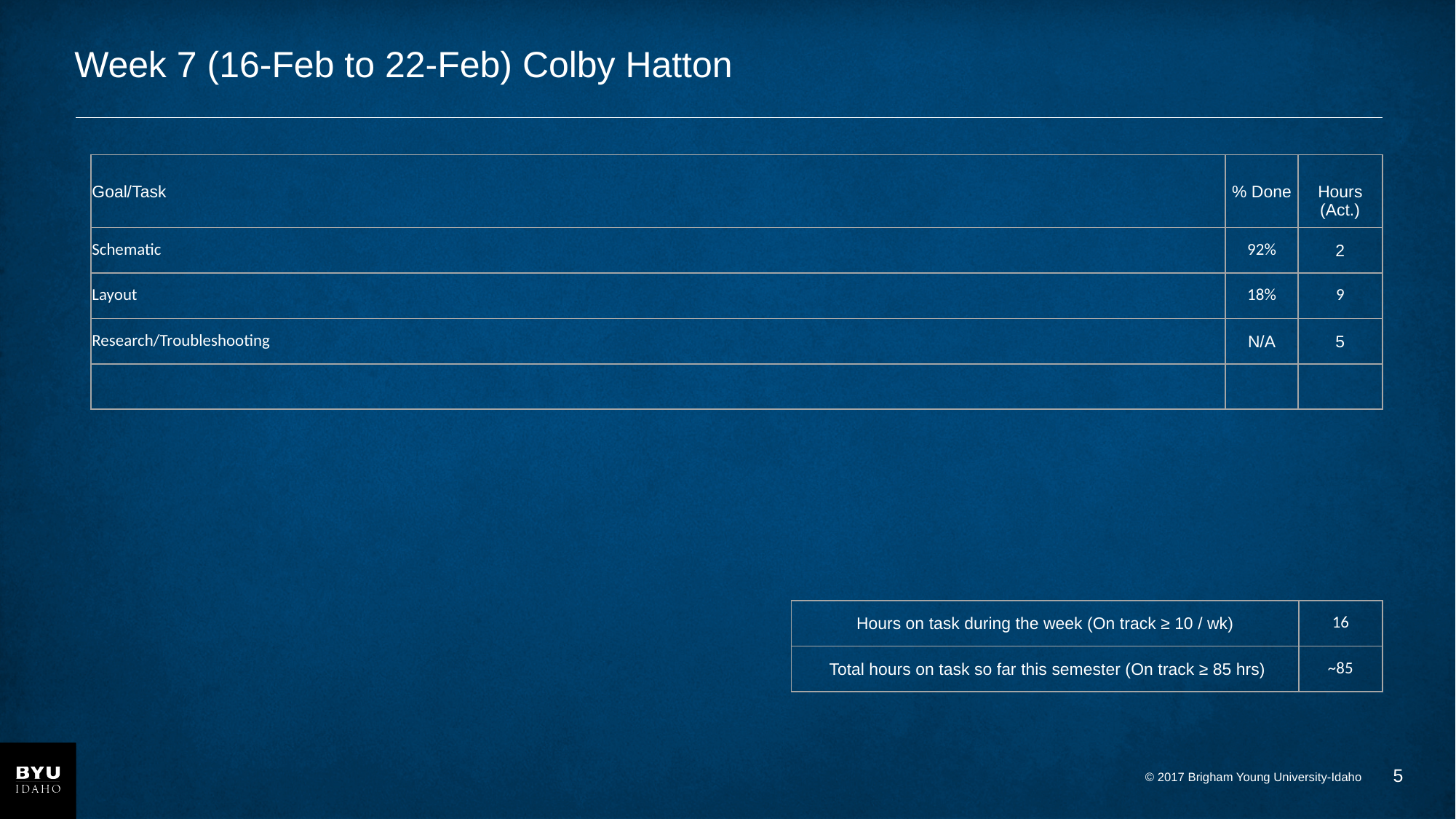

# Week 7 (16-Feb to 22-Feb) Colby Hatton
| Goal/Task | % Done | Hours (Act.) |
| --- | --- | --- |
| Schematic | 92% | 2 |
| Layout | 18% | 9 |
| Research/Troubleshooting | N/A | 5 |
|  |  |  |
| Hours on task during the week (On track ≥ 10 / wk) | 16 |
| --- | --- |
| Total hours on task so far this semester (On track ≥ 85 hrs) | ~85 |